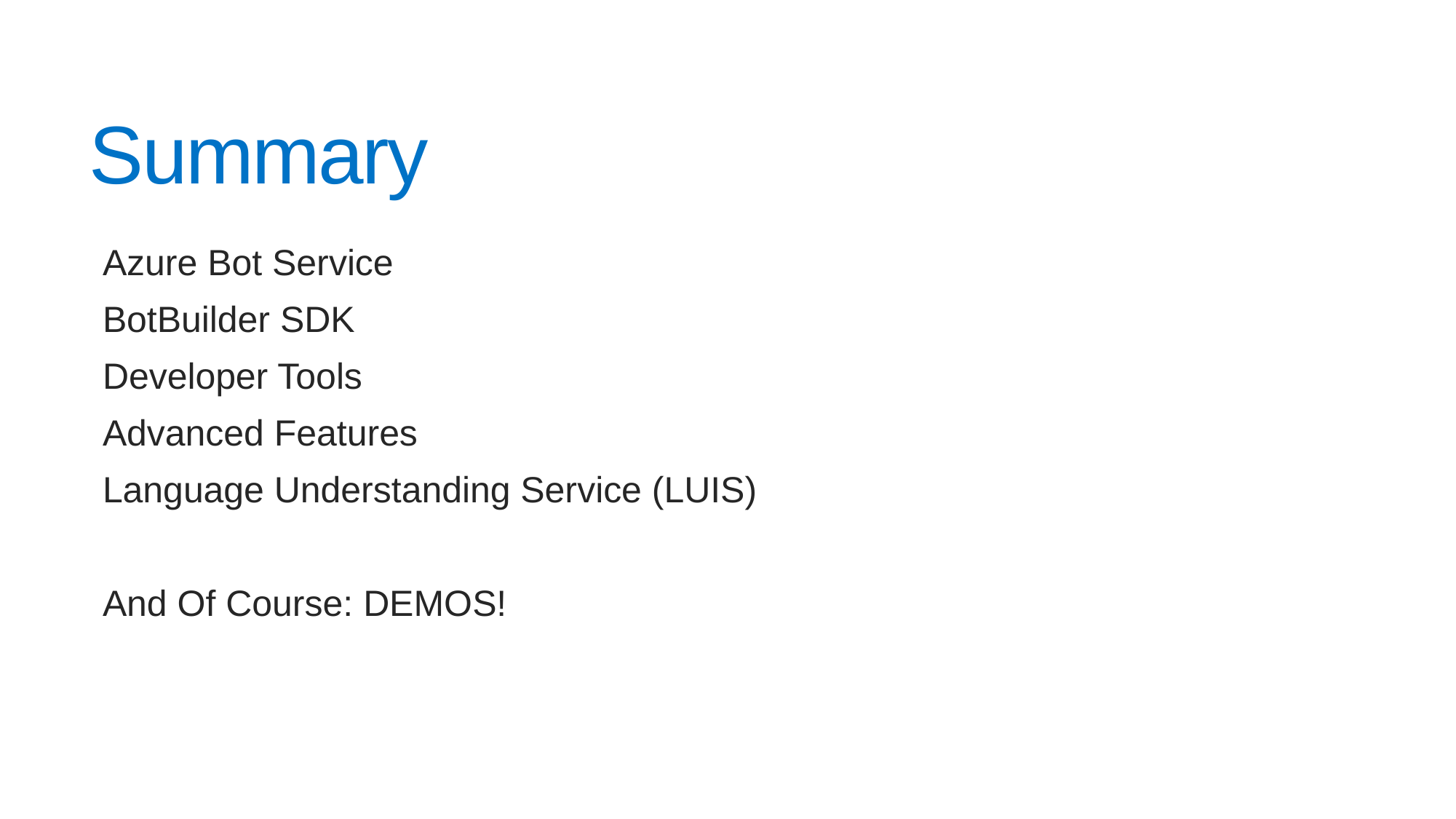

# Summary
Azure Bot Service
BotBuilder SDK
Developer Tools
Advanced Features
Language Understanding Service (LUIS)

And Of Course: DEMOS!